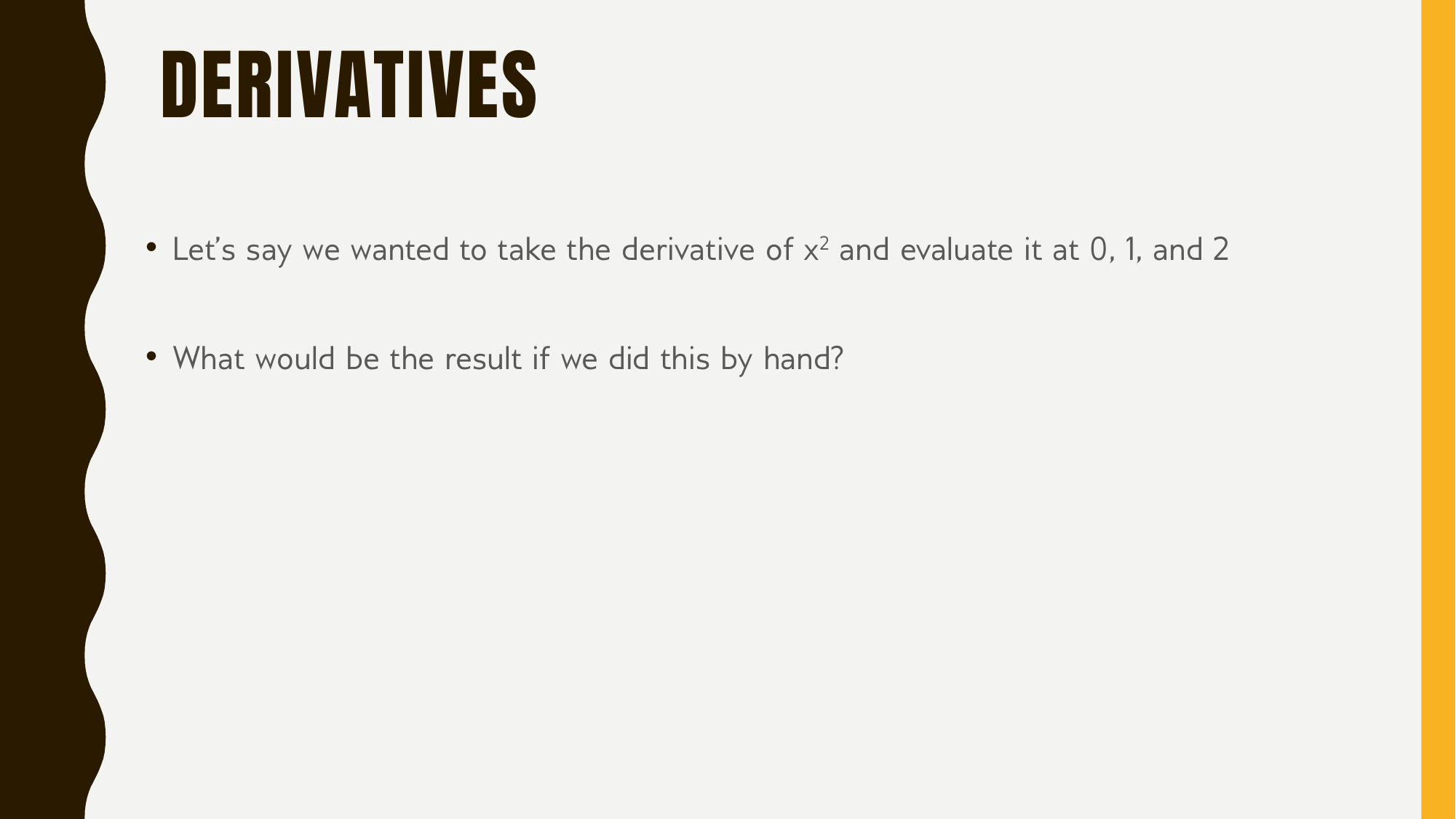

# Derivatives
Let’s say we wanted to take the derivative of x2 and evaluate it at 0, 1, and 2

What would be the result if we did this by hand?